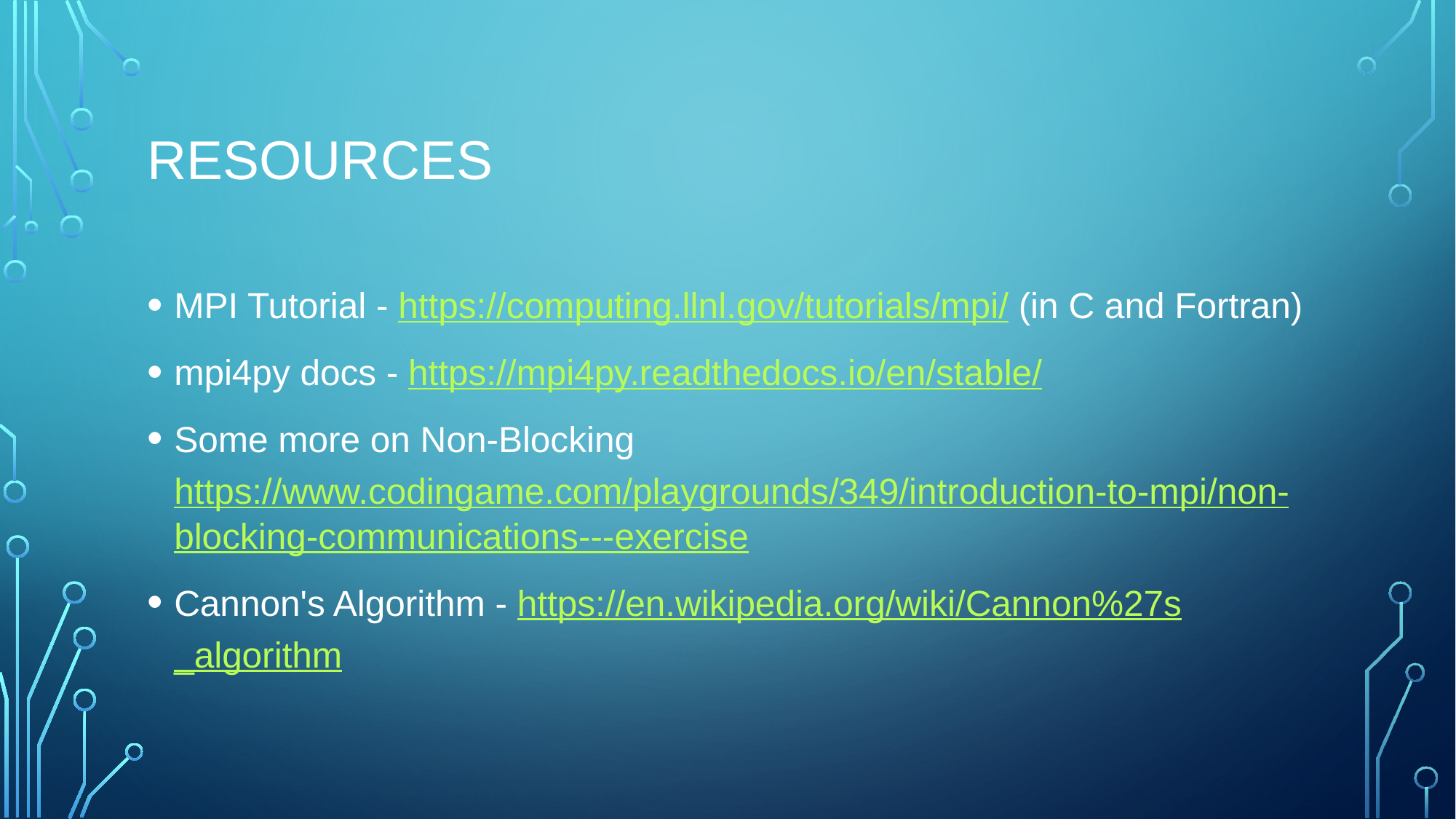

# Resources
MPI Tutorial - https://computing.llnl.gov/tutorials/mpi/ (in C and Fortran)
mpi4py docs - https://mpi4py.readthedocs.io/en/stable/
Some more on Non-Blocking https://www.codingame.com/playgrounds/349/introduction-to-mpi/non-blocking-communications---exercise
Cannon's Algorithm - https://en.wikipedia.org/wiki/Cannon%27s_algorithm